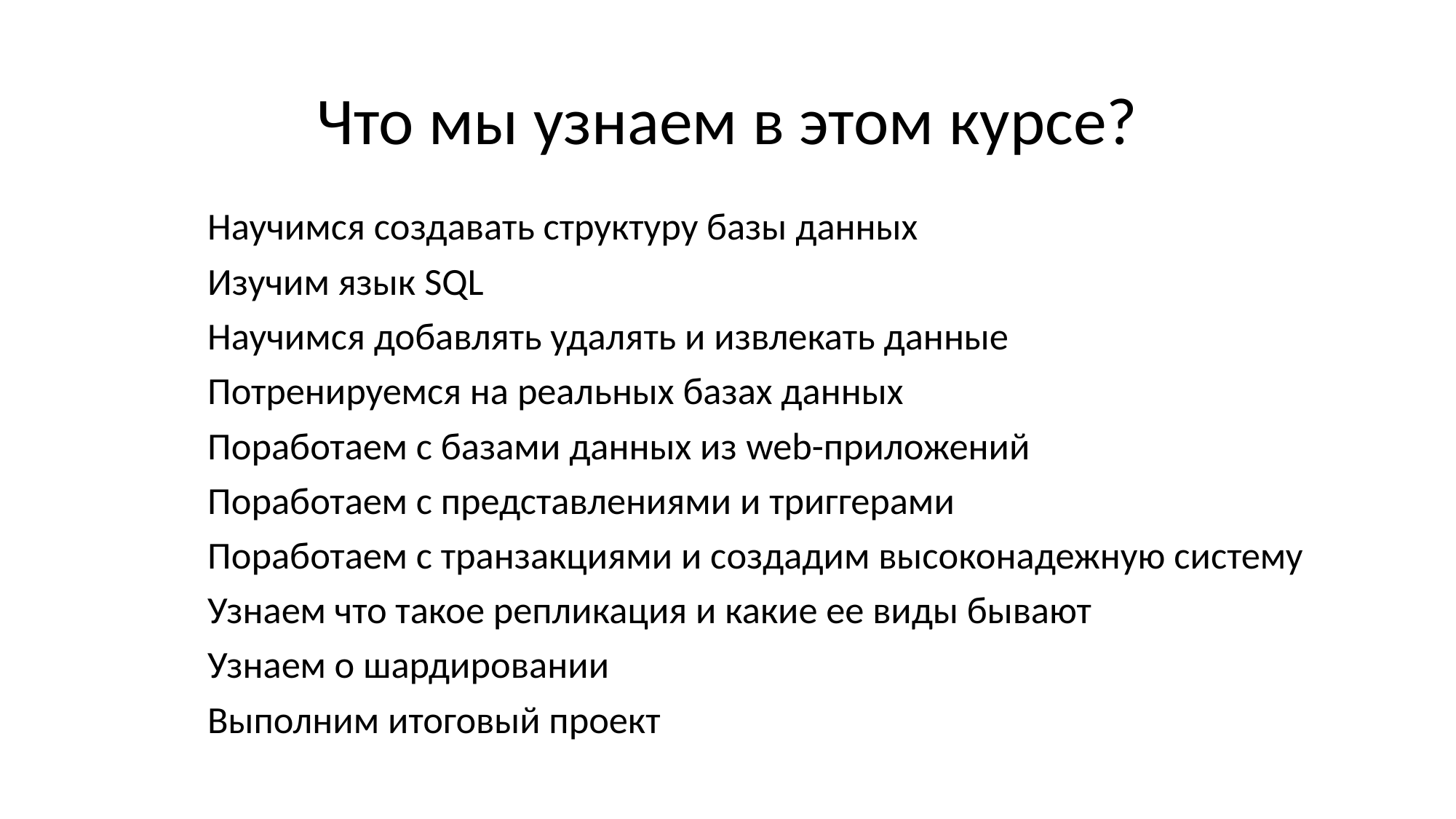

# Что мы узнаем в этом курсе?
Научимся создавать структуру базы данных
Изучим язык SQL
Научимся добавлять удалять и извлекать данные
Потренируемся на реальных базах данных
Поработаем с базами данных из web-приложений
Поработаем с представлениями и триггерами
Поработаем с транзакциями и создадим высоконадежную систему
Узнаем что такое репликация и какие ее виды бывают
Узнаем о шардировании
Выполним итоговый проект